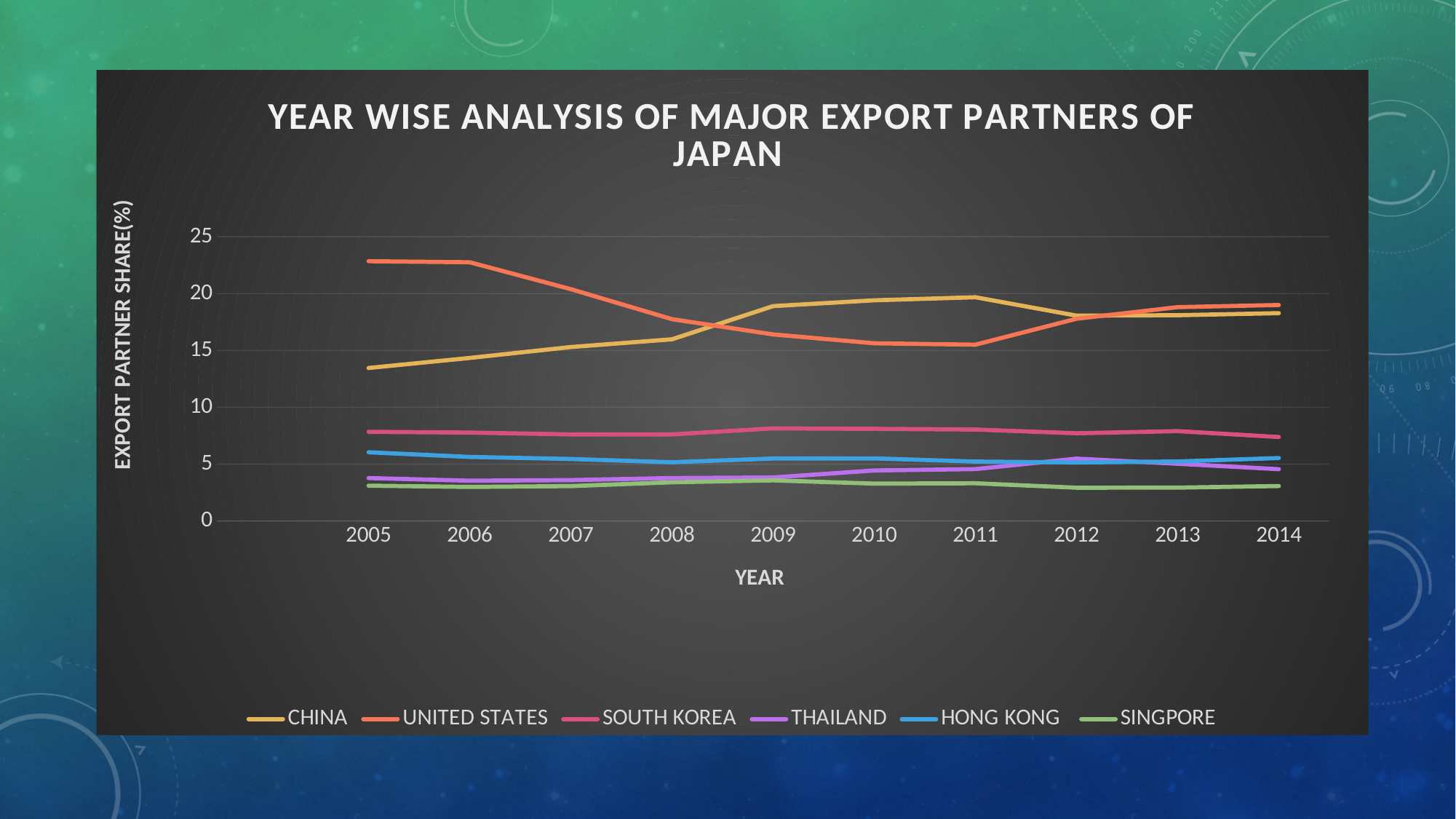

### Chart: YEAR WISE ANALYSIS OF MAJOR EXPORT PARTNERS OF JAPAN

| Category | CHINA | UNITED STATES | SOUTH KOREA | THAILAND | HONG KONG  | SINGPORE |
|---|---|---|---|---|---|---|
|  | None | None | None | None | None | None |
| 2005 | 13.46 | 22.85 | 7.84 | 3.77 | 6.04 | 3.1 |
| 2006 | 14.34 | 22.76 | 7.77 | 3.54 | 5.63 | 2.99 |
| 2007 | 15.3 | 20.39 | 7.61 | 3.59 | 5.45 | 3.06 |
| 2008 | 15.98 | 17.75 | 7.61 | 3.77 | 5.16 | 3.4 |
| 2009 | 18.9 | 16.41 | 8.14 | 3.82 | 5.49 | 3.57 |
| 2010 | 19.41 | 15.63 | 8.1 | 4.44 | 5.5 | 3.28 |
| 2011 | 19.68 | 15.51 | 8.04 | 4.56 | 5.22 | 3.31 |
| 2012 | 18.06 | 17.79 | 7.71 | 5.48 | 5.14 | 2.92 |
| 2013 | 18.1 | 18.81 | 7.9 | 5.03 | 5.23 | 2.93 |
| 2014 | 18.28 | 19.0 | 7.38 | 4.55 | 5.53 | 3.07 |